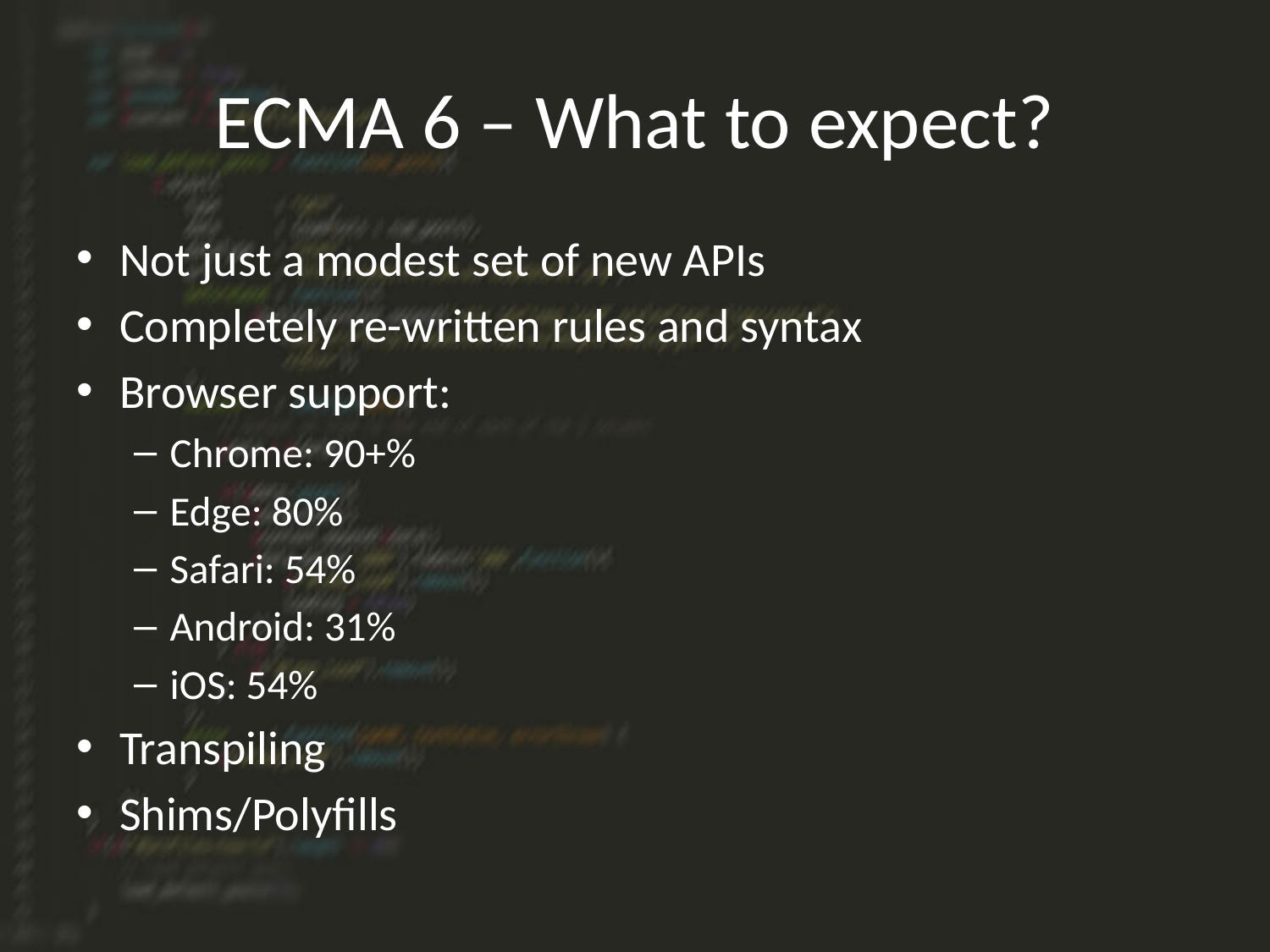

# ECMA 6 – What to expect?
Not just a modest set of new APIs
Completely re-written rules and syntax
Browser support:
Chrome: 90+%
Edge: 80%
Safari: 54%
Android: 31%
iOS: 54%
Transpiling
Shims/Polyfills